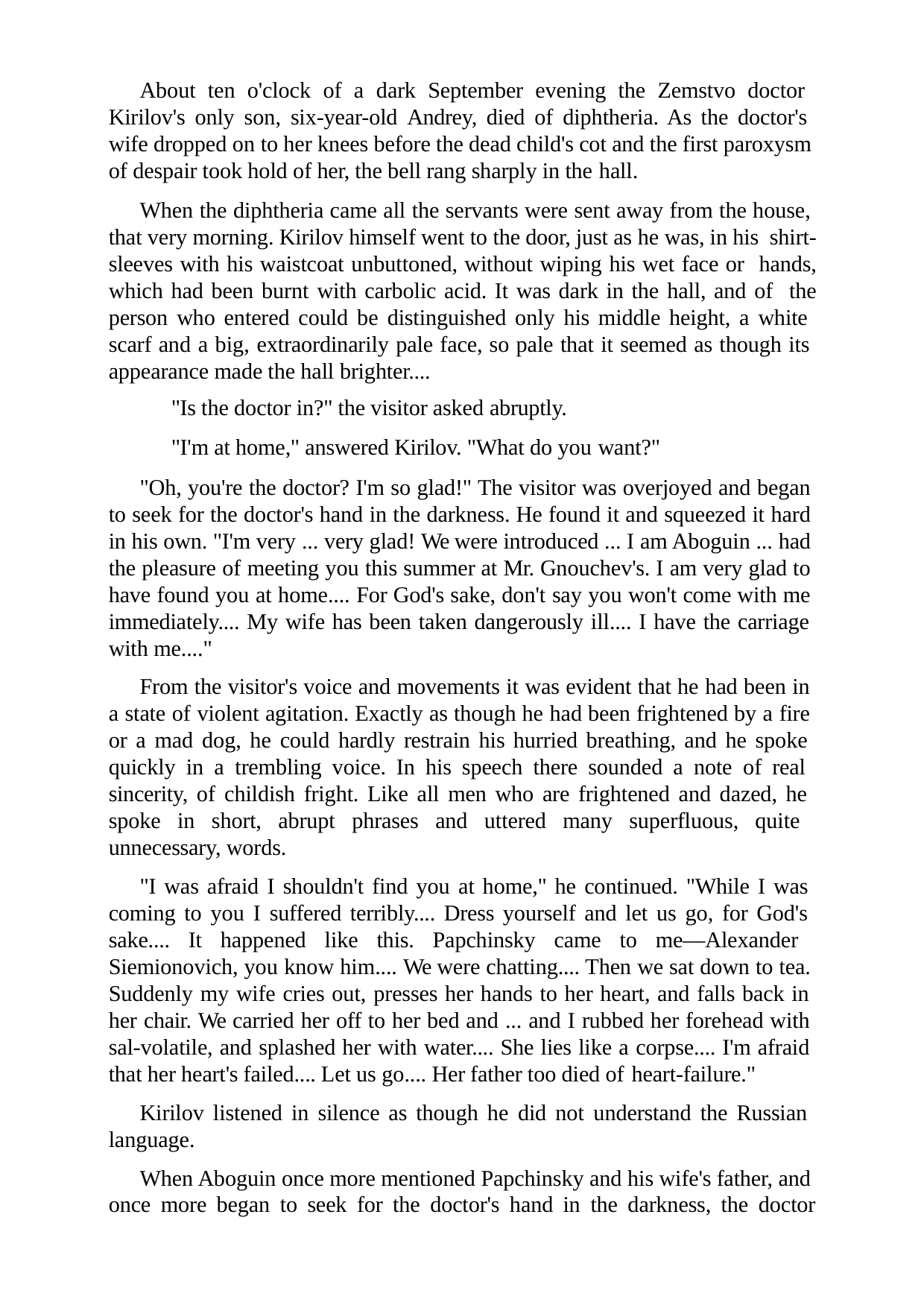

About ten o'clock of a dark September evening the Zemstvo doctor  Kirilov's only son, six-year-old Andrey, died of diphtheria. As the doctor's  wife dropped on to her knees before the dead child's cot and the first paroxysm  of despair took hold of her, the bell rang sharply in the hall.
When the diphtheria came all the servants were sent away from the house,  that very morning. Kirilov himself went to the door, just as he was, in his  shirt-sleeves with his waistcoat unbuttoned, without wiping his wet face or  hands, which had been burnt with carbolic acid. It was dark in the hall, and of  the person who entered could be distinguished only his middle height, a white  scarf and a big, extraordinarily pale face, so pale that it seemed as though its  appearance made the hall brighter....
"Is the doctor in?" the visitor asked abruptly.
"I'm at home," answered Kirilov. "What do you want?"
"Oh, you're the doctor? I'm so glad!" The visitor was overjoyed and began  to seek for the doctor's hand in the darkness. He found it and squeezed it hard  in his own. "I'm very ... very glad! We were introduced ... I am Aboguin ... had  the pleasure of meeting you this summer at Mr. Gnouchev's. I am very glad to  have found you at home.... For God's sake, don't say you won't come with me  immediately.... My wife has been taken dangerously ill.... I have the carriage  with me...."
From the visitor's voice and movements it was evident that he had been in  a state of violent agitation. Exactly as though he had been frightened by a fire  or a mad dog, he could hardly restrain his hurried breathing, and he spoke  quickly in a trembling voice. In his speech there sounded a note of real  sincerity, of childish fright. Like all men who are frightened and dazed, he  spoke in short, abrupt phrases and uttered many superfluous, quite  unnecessary, words.
"I was afraid I shouldn't find you at home," he continued. "While I was  coming to you I suffered terribly.... Dress yourself and let us go, for God's  sake.... It happened like this. Papchinsky came to me—Alexander  Siemionovich, you know him.... We were chatting.... Then we sat down to tea.  Suddenly my wife cries out, presses her hands to her heart, and falls back in  her chair. We carried her off to her bed and ... and I rubbed her forehead with  sal-volatile, and splashed her with water.... She lies like a corpse.... I'm afraid  that her heart's failed.... Let us go.... Her father too died of heart-failure."
Kirilov listened in silence as though he did not understand the Russian  language.
When Aboguin once more mentioned Papchinsky and his wife's father, and  once more began to seek for the doctor's hand in the darkness, the doctor